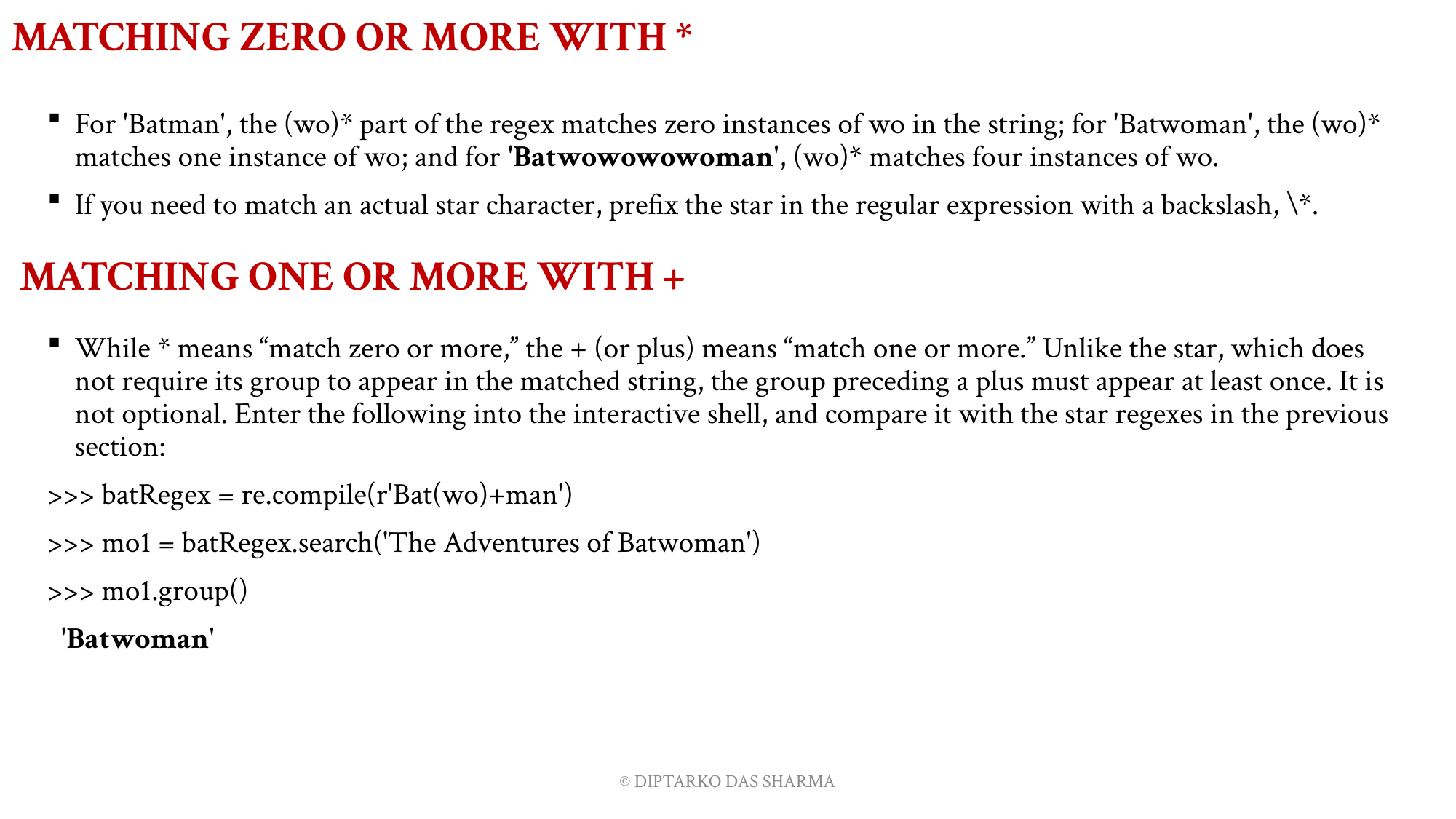

Matching zero or more with *
For 'Batman', the (wo)* part of the regex matches zero instances of wo in the string; for 'Batwoman', the (wo)* matches one instance of wo; and for 'Batwowowowoman', (wo)* matches four instances of wo.
If you need to match an actual star character, prefix the star in the regular expression with a backslash, \*.

While * means “match zero or more,” the + (or plus) means “match one or more.” Unlike the star, which does not require its group to appear in the matched string, the group preceding a plus must appear at least once. It is not optional. Enter the following into the interactive shell, and compare it with the star regexes in the previous section:
>>> batRegex = re.compile(r'Bat(wo)+man')
>>> mo1 = batRegex.search('The Adventures of Batwoman')
>>> mo1.group()
  'Batwoman'

 MATCHING ONE OR MORE WITH +
© DIPTARKO DAS SHARMA